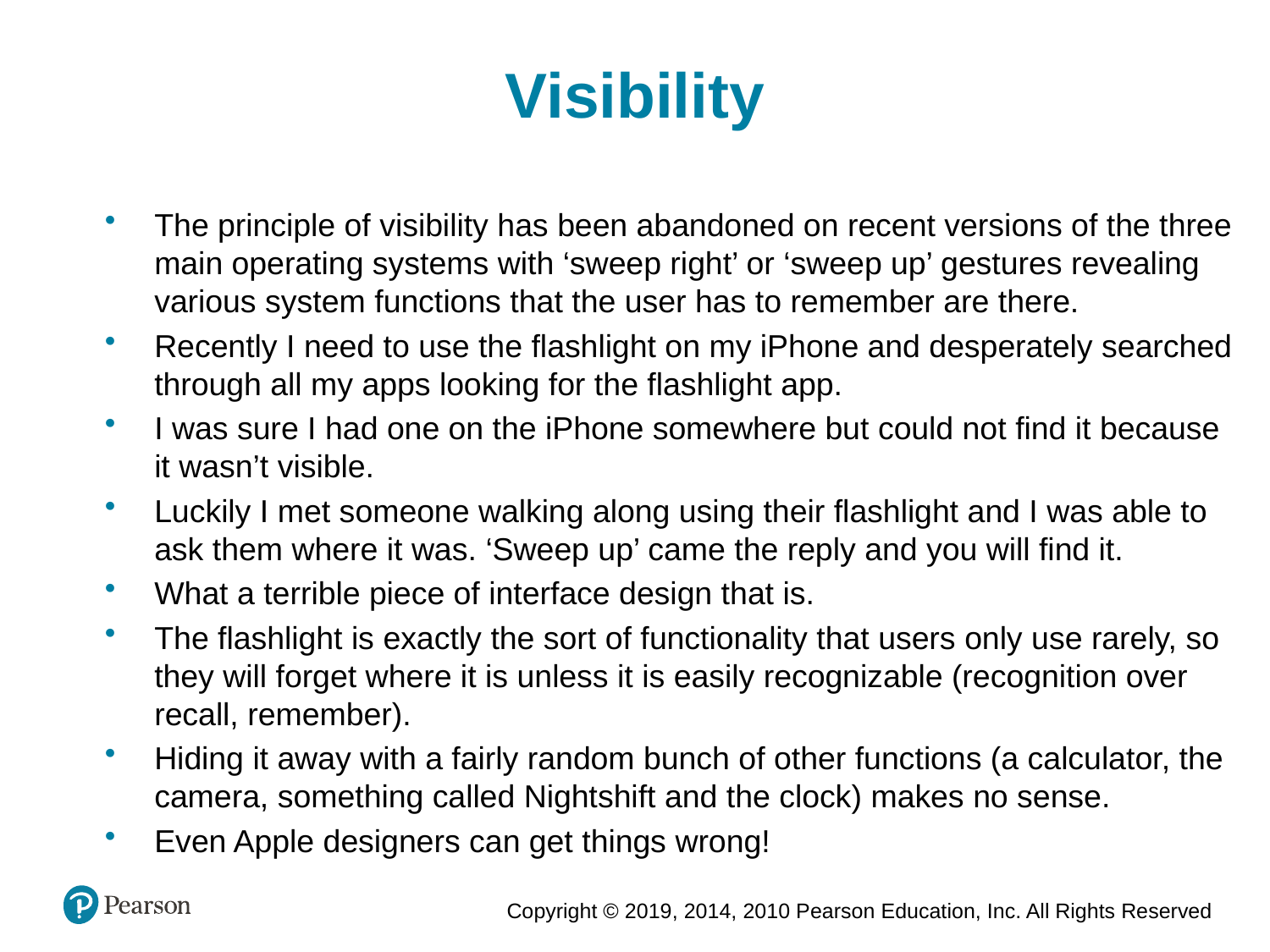

Visibility
The principle of visibility has been abandoned on recent versions of the three main operating systems with ‘sweep right’ or ‘sweep up’ gestures revealing various system functions that the user has to remember are there.
Recently I need to use the flashlight on my iPhone and desperately searched through all my apps looking for the flashlight app.
I was sure I had one on the iPhone somewhere but could not find it because it wasn’t visible.
Luckily I met someone walking along using their flashlight and I was able to ask them where it was. ‘Sweep up’ came the reply and you will find it.
What a terrible piece of interface design that is.
The flashlight is exactly the sort of functionality that users only use rarely, so they will forget where it is unless it is easily recognizable (recognition over recall, remember).
Hiding it away with a fairly random bunch of other functions (a calculator, the camera, something called Nightshift and the clock) makes no sense.
Even Apple designers can get things wrong!